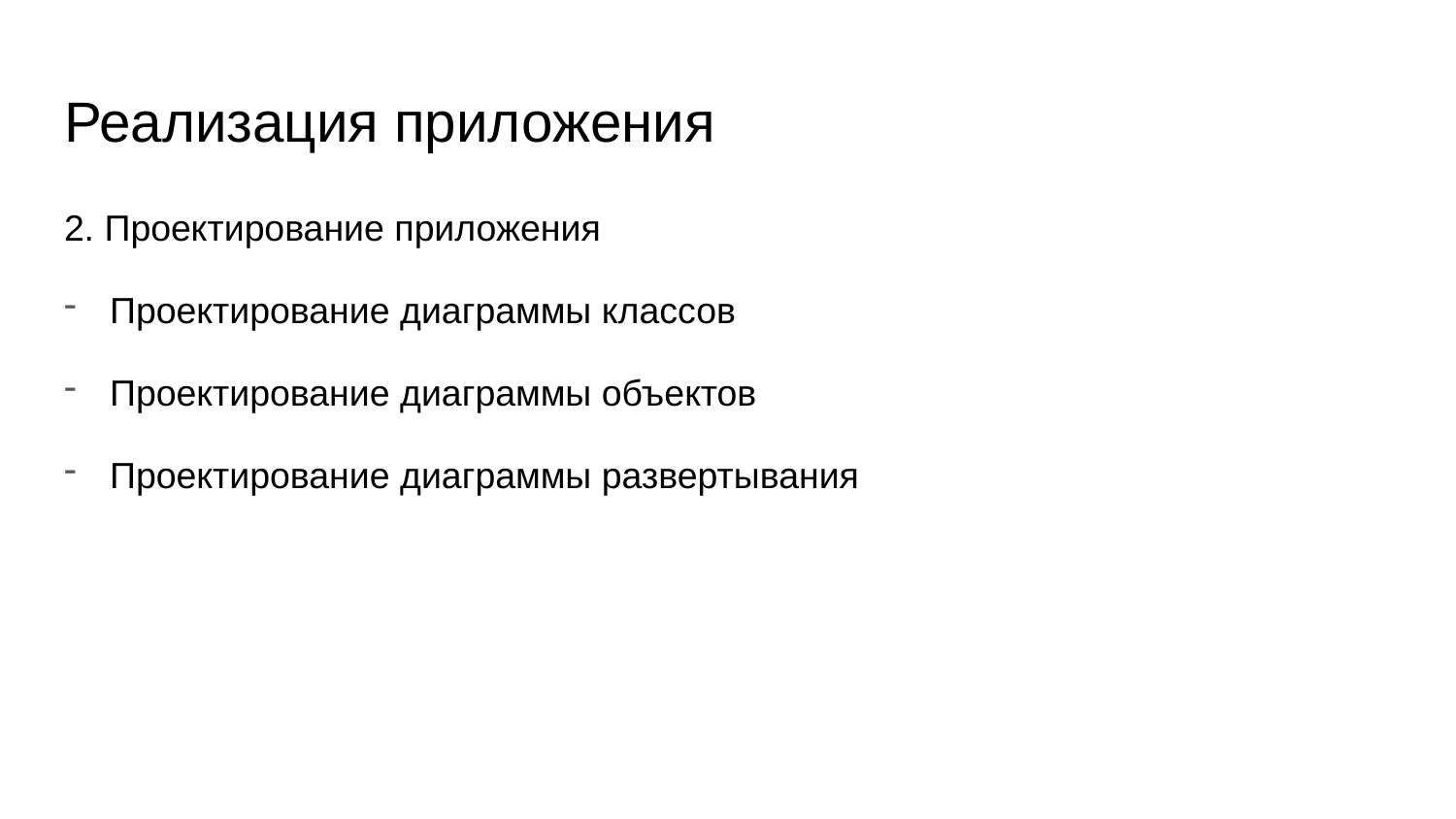

# Реализация приложения
2. Проектирование приложения
Проектирование диаграммы классов
Проектирование диаграммы объектов
Проектирование диаграммы развертывания